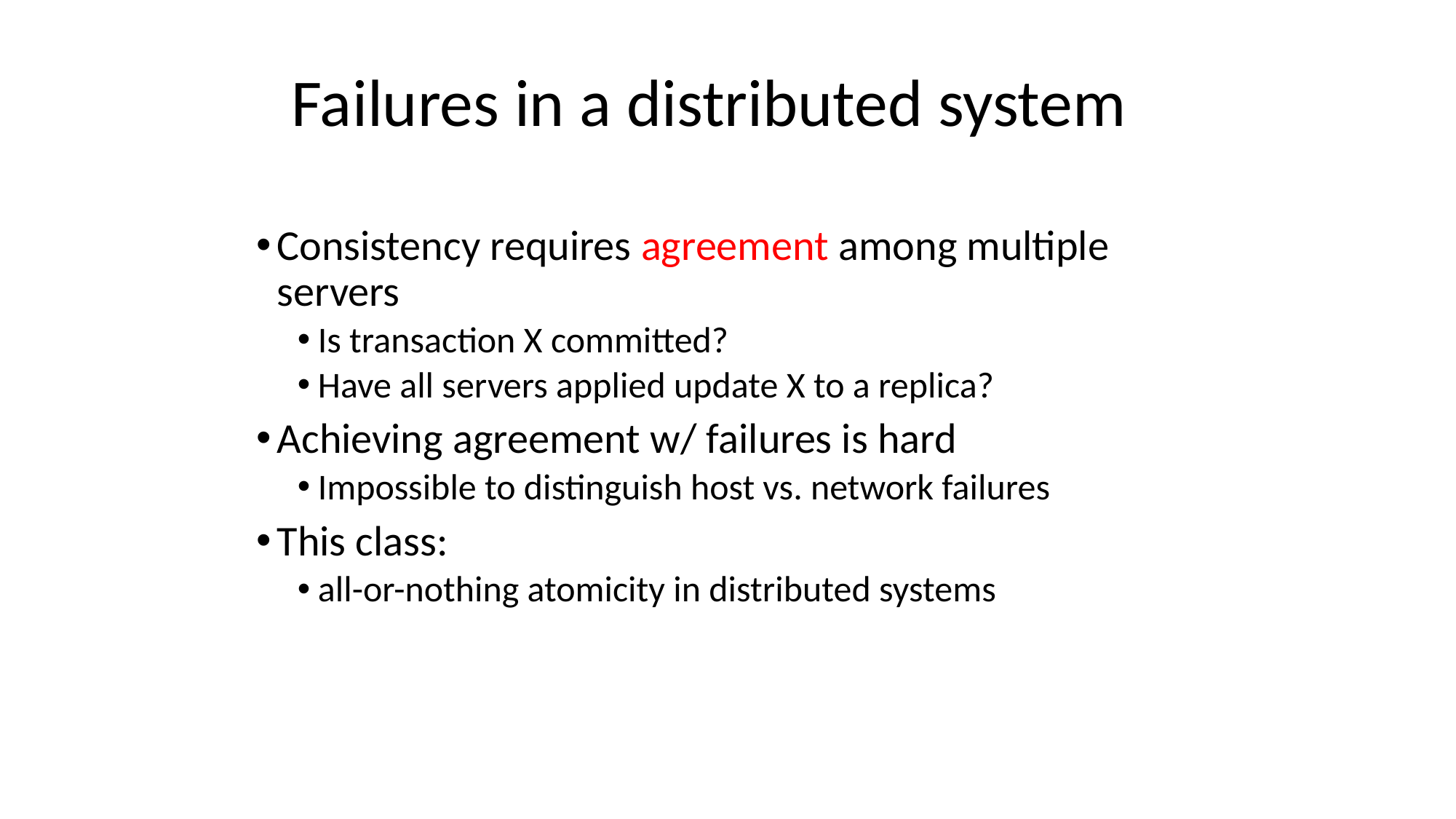

# Failures in a distributed system
Consistency requires agreement among multiple servers
Is transaction X committed?
Have all servers applied update X to a replica?
Achieving agreement w/ failures is hard
Impossible to distinguish host vs. network failures
This class:
all-or-nothing atomicity in distributed systems